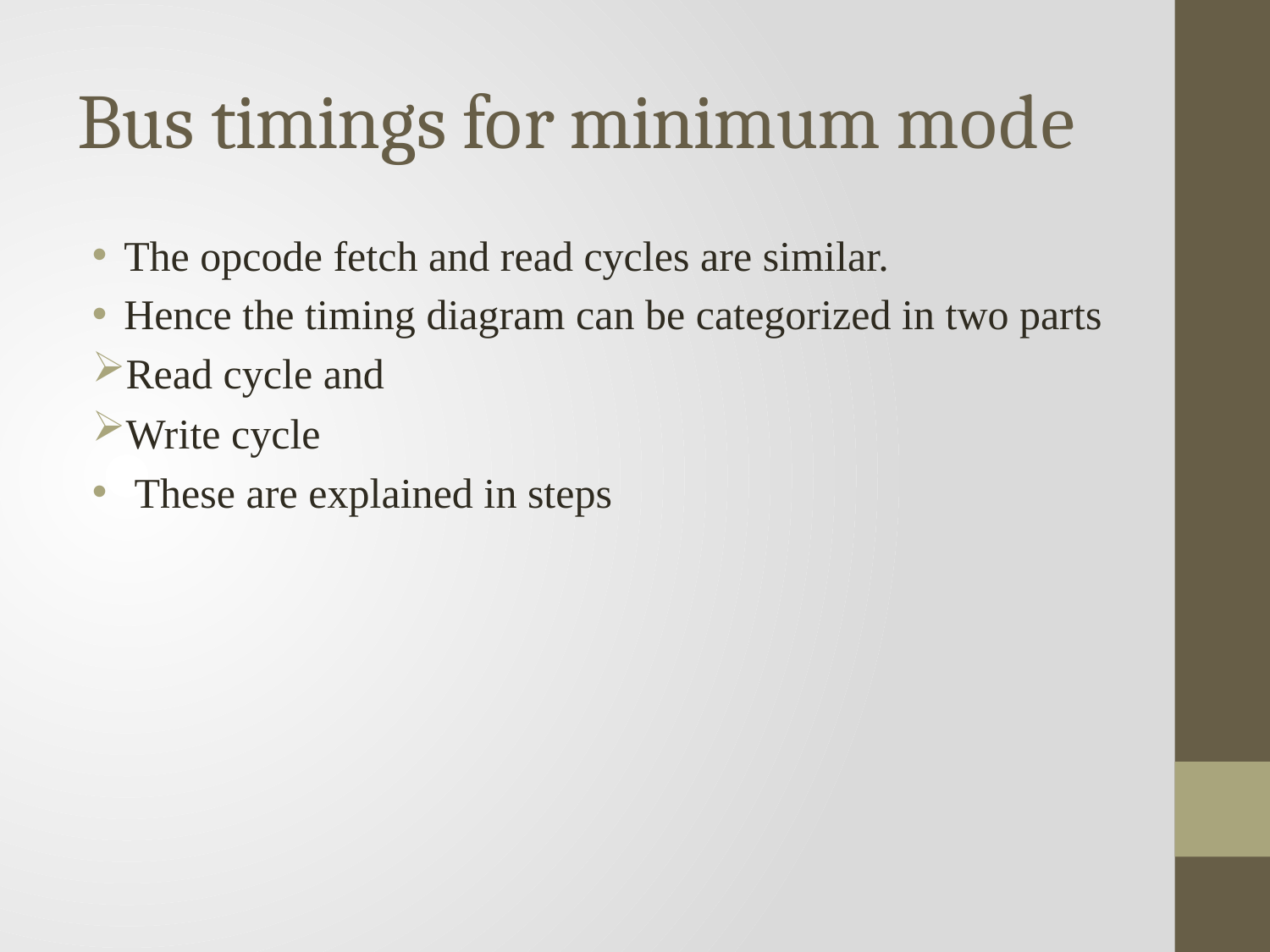

# Bus timings for minimum mode
The opcode fetch and read cycles are similar.
Hence the timing diagram can be categorized in two parts
Read cycle and
Write cycle
 These are explained in steps